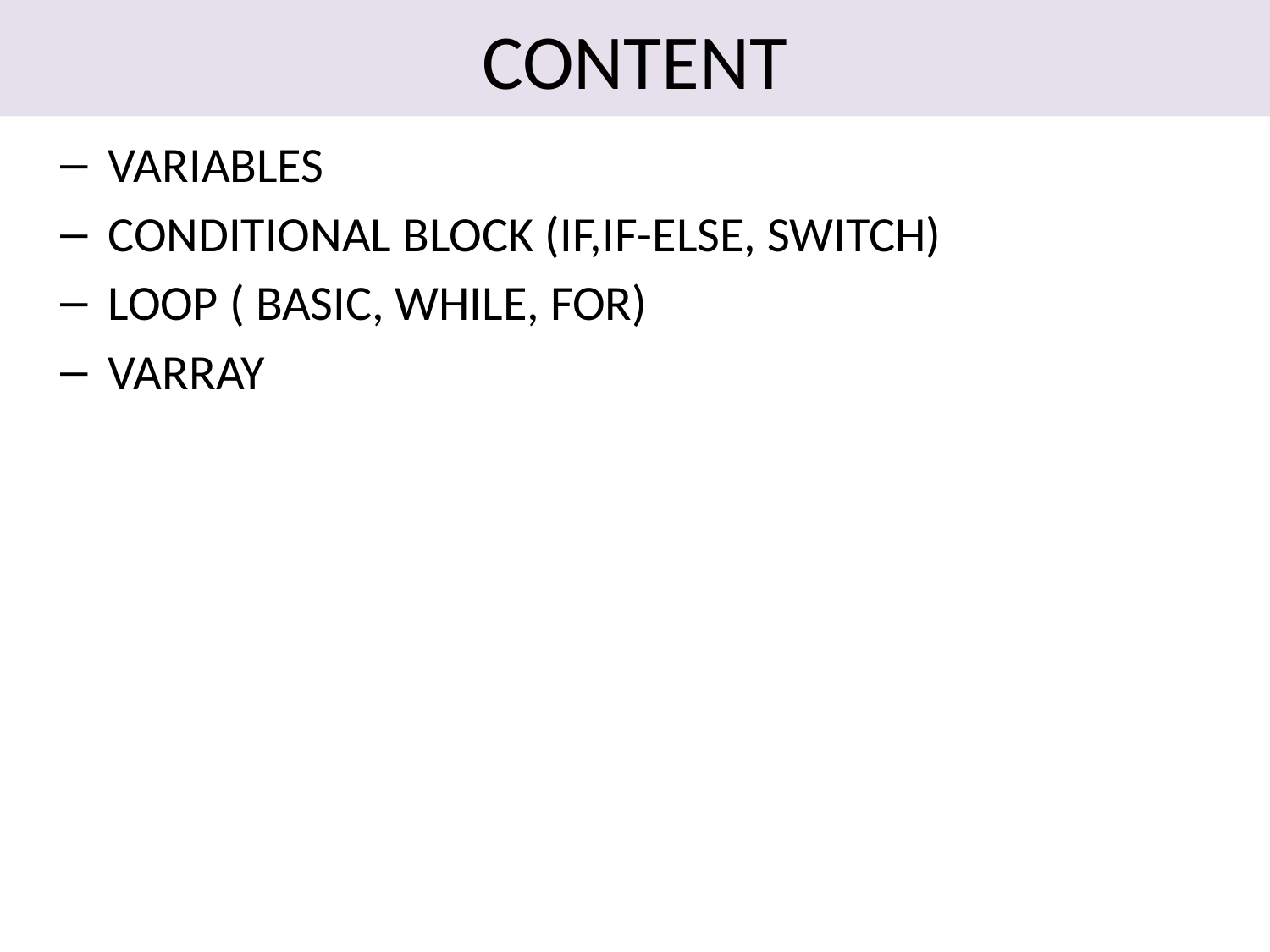

# CONTENT
VARIABLES
CONDITIONAL BLOCK (IF,IF-ELSE, SWITCH)
LOOP ( BASIC, WHILE, FOR)
VARRAY

1